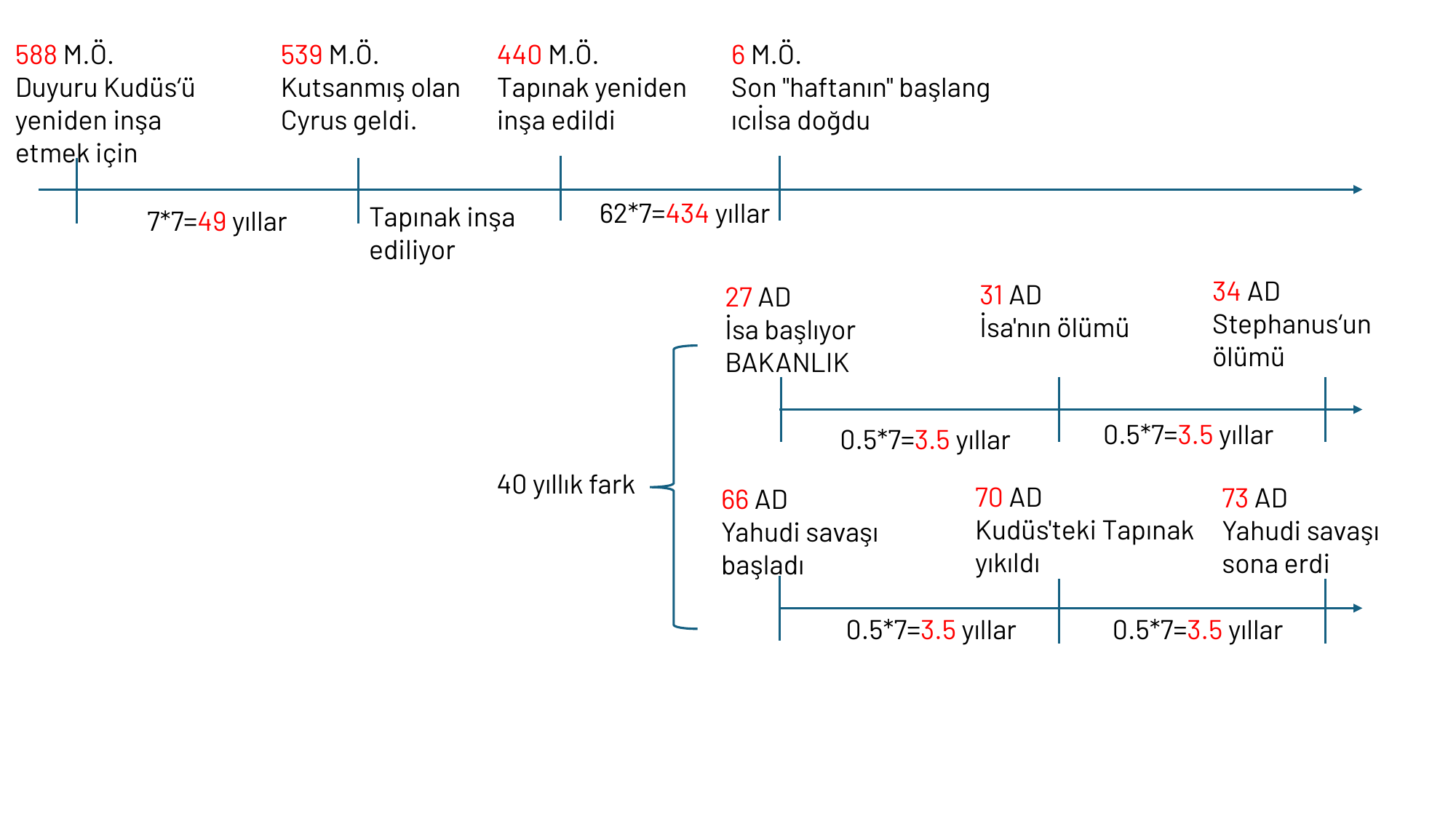

588 M.Ö.
Duyuru Kudüs‘ü
yeniden inşa
etmek için
539 M.Ö.
Kutsanmış olan
Cyrus geldi.
440 M.Ö.
Tapınak yeniden
inşa edildi
6 M.Ö.
Son "haftanın" başlang
ıcıİsa doğdu

62*7=434 yıllar
Tapınak inşa
ediliyor
7*7=49 yıllar
34 AD
Stephanus‘un
ölümü
31 AD
İsa'nın ölümü
27 AD
İsa başlıyor
BAKANLIK

0.5*7=3.5 yıllar
0.5*7=3.5 yıllar
40 yıllık fark
70 AD
Kudüs'teki Tapınak
yıkıldı
73 AD
Yahudi savaşı
sona erdi
66 AD
Yahudi savaşı
başladı
0.5*7=3.5 yıllar
0.5*7=3.5 yıllar